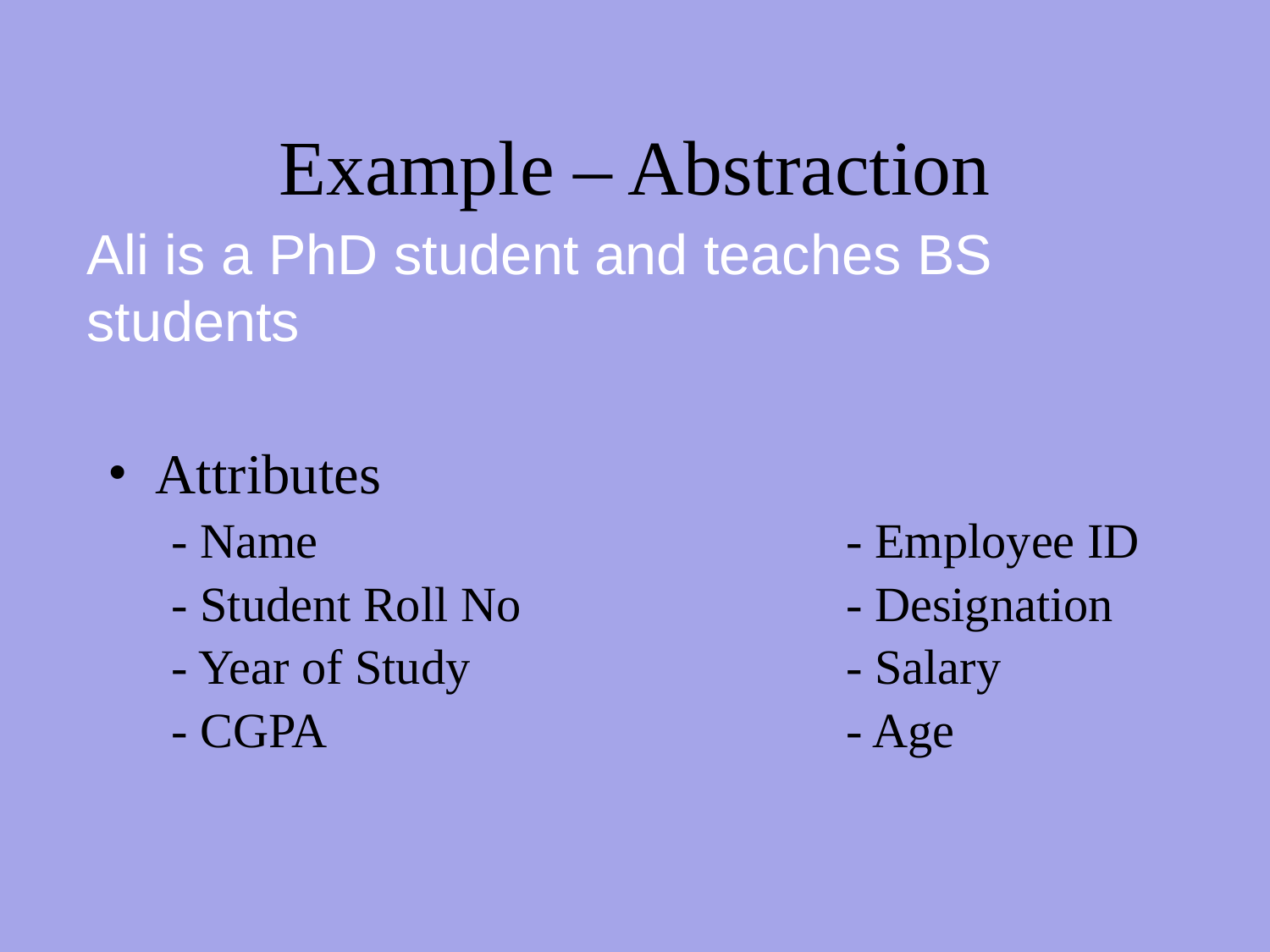

# Example – Abstraction
Ali is a PhD student and teaches BS students
Attributes
- Name					- Employee ID
- Student Roll No			- Designation
- Year of Study			- Salary
- CGPA					- Age